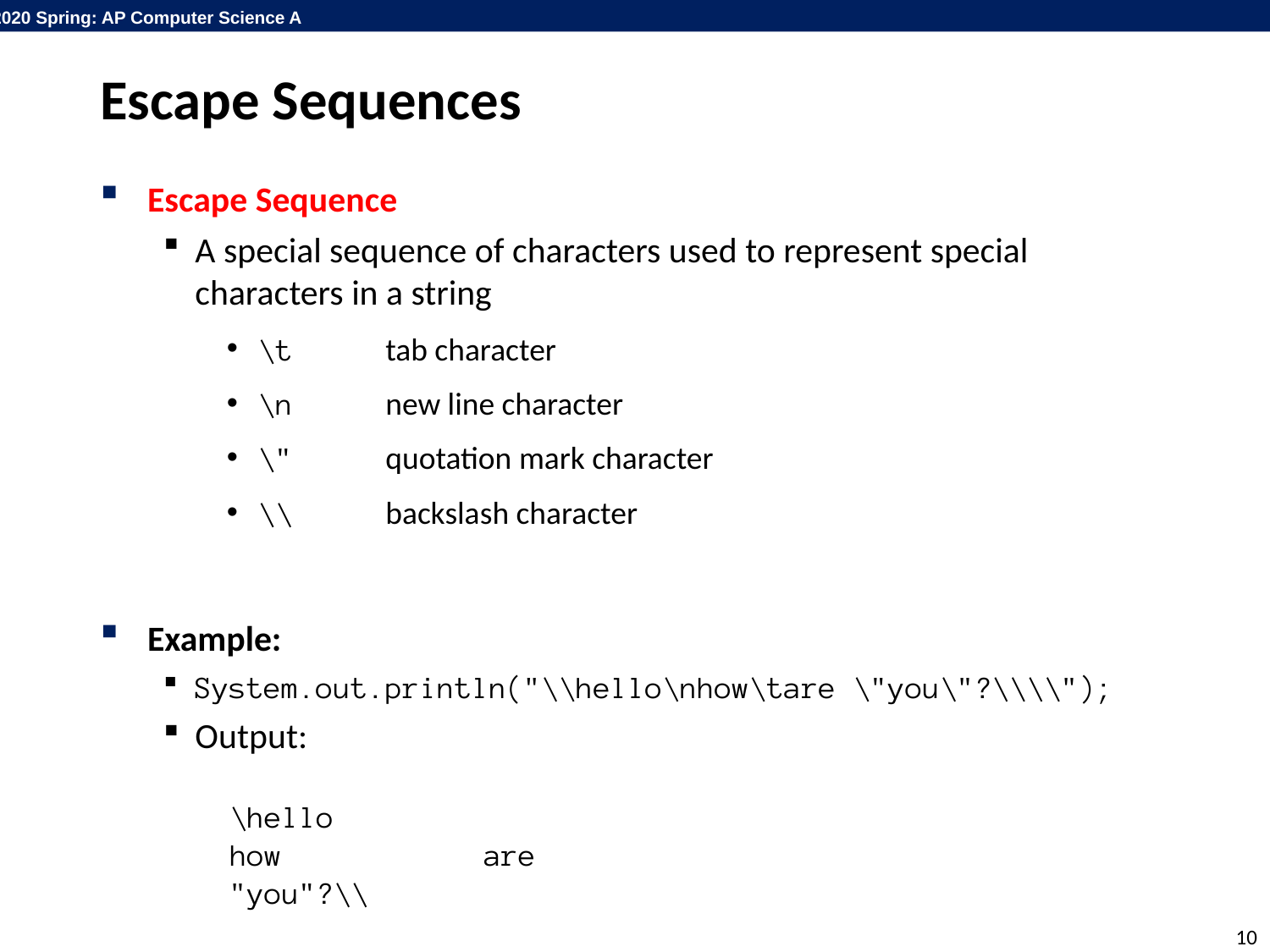

# Escape Sequences
Escape Sequence
A special sequence of characters used to represent special characters in a string
\t	tab character
\n	new line character
\"	quotation mark character
\\	backslash character

Example:
System.out.println("\\hello\nhow\tare \"you\"?\\\\");
Output:

\hello
how		are "you"?\\
10